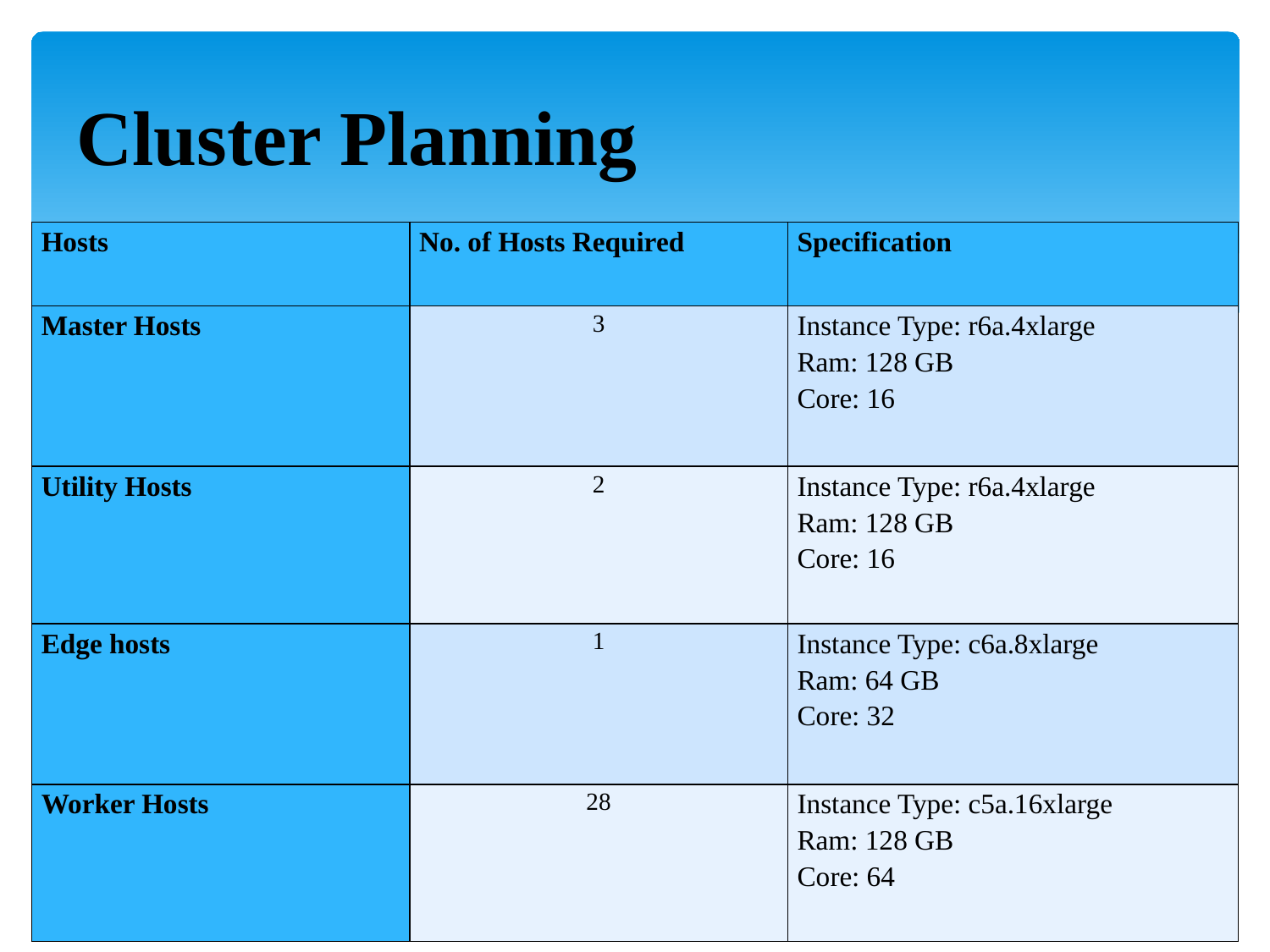

# Cluster Planning
| Hosts | No. of Hosts Required | Specification |
| --- | --- | --- |
| Master Hosts | 3 | Instance Type: r6a.4xlarge Ram: 128 GB Core: 16 |
| Utility Hosts | 2 | Instance Type: r6a.4xlarge Ram: 128 GB Core: 16 |
| Edge hosts | 1 | Instance Type: c6a.8xlarge Ram: 64 GB Core: 32 |
| Worker Hosts | 28 | Instance Type: c5a.16xlarge Ram: 128 GB Core: 64 |